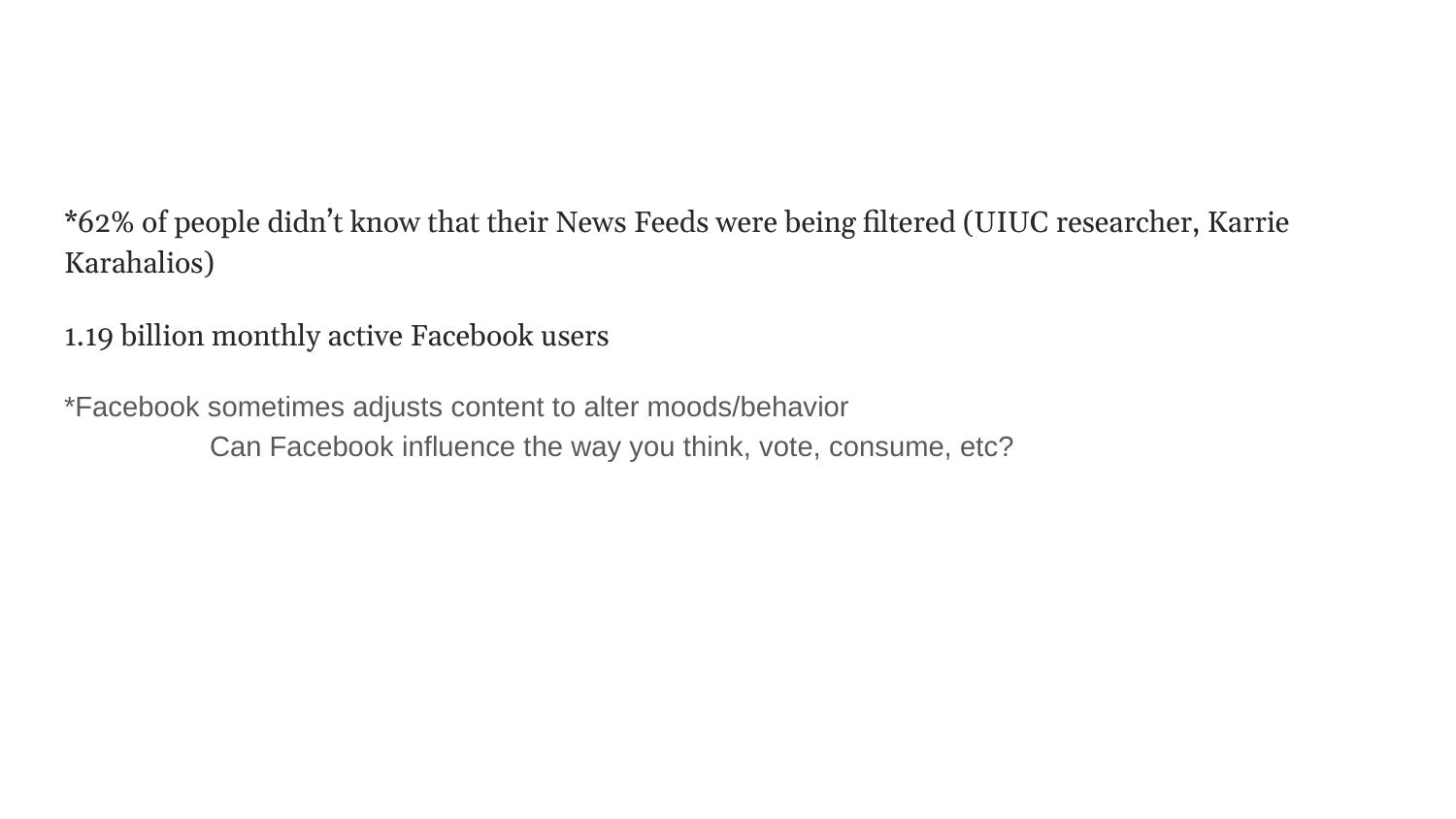

#
*62% of people didn’t know that their News Feeds were being filtered (UIUC researcher, Karrie Karahalios)
1.19 billion monthly active Facebook users
*Facebook sometimes adjusts content to alter moods/behavior
	Can Facebook influence the way you think, vote, consume, etc?